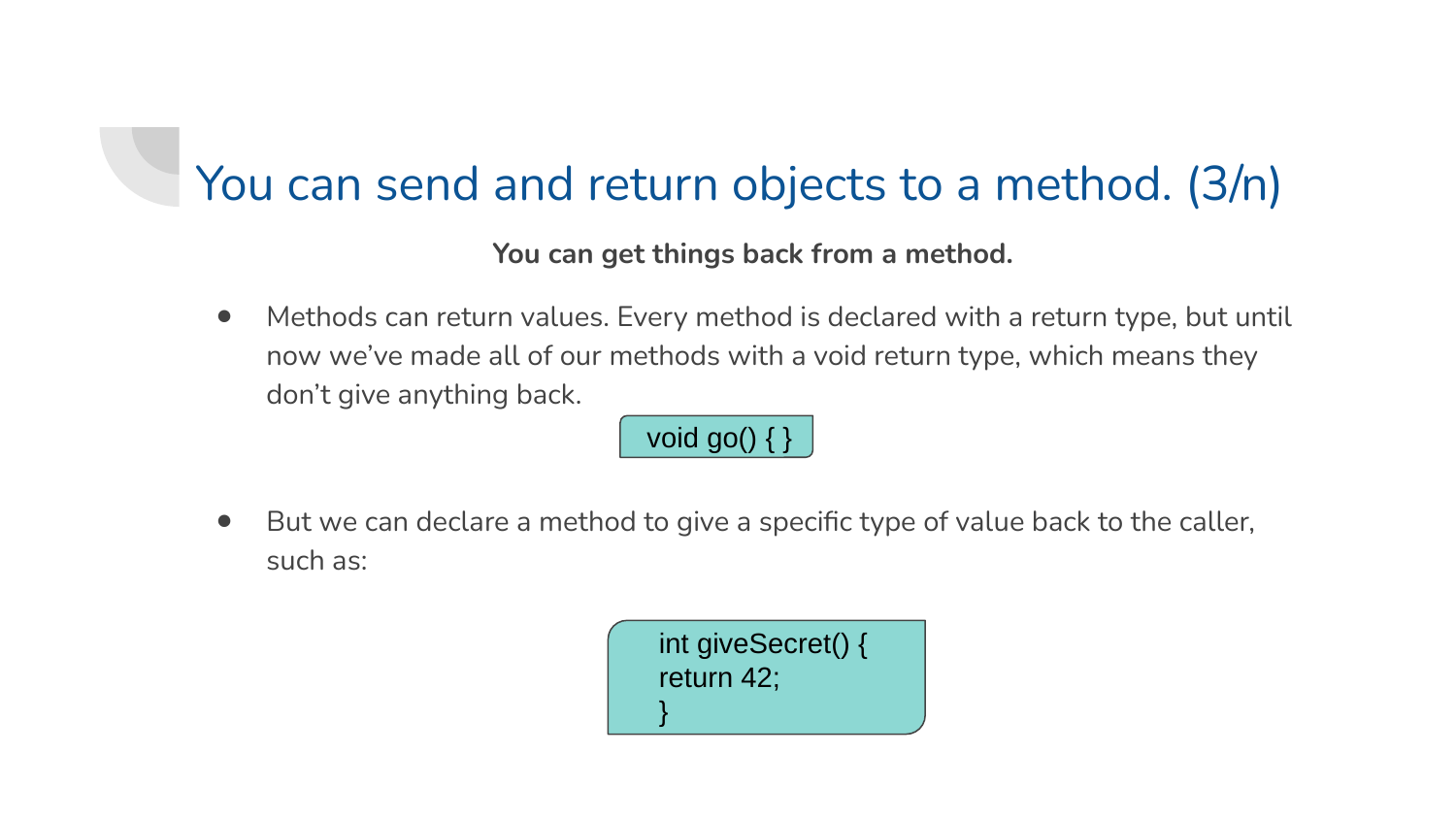

# You can send and return objects to a method. (3/n)
You can get things back from a method.
Methods can return values. Every method is declared with a return type, but until now we’ve made all of our methods with a void return type, which means they don’t give anything back.

But we can declare a method to give a specific type of value back to the caller, such as:

void go() { }

int giveSecret() {
return 42;
}